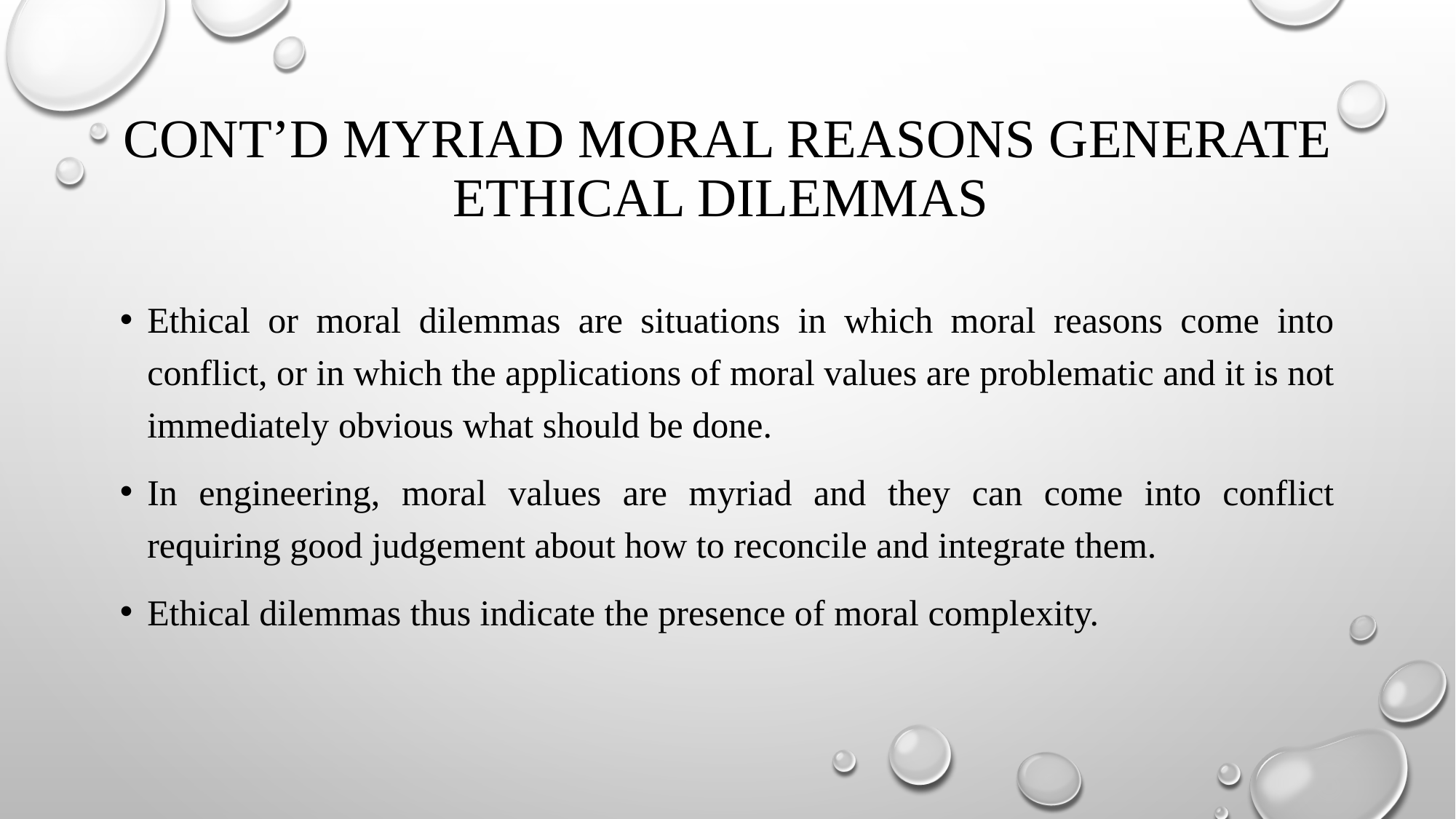

# CONT’D MYRIAD MORAL REASONS GENERATE ETHICAL DILEMMAS
Ethical or moral dilemmas are situations in which moral reasons come into conflict, or in which the applications of moral values are problematic and it is not immediately obvious what should be done.
In engineering, moral values are myriad and they can come into conflict requiring good judgement about how to reconcile and integrate them.
Ethical dilemmas thus indicate the presence of moral complexity.